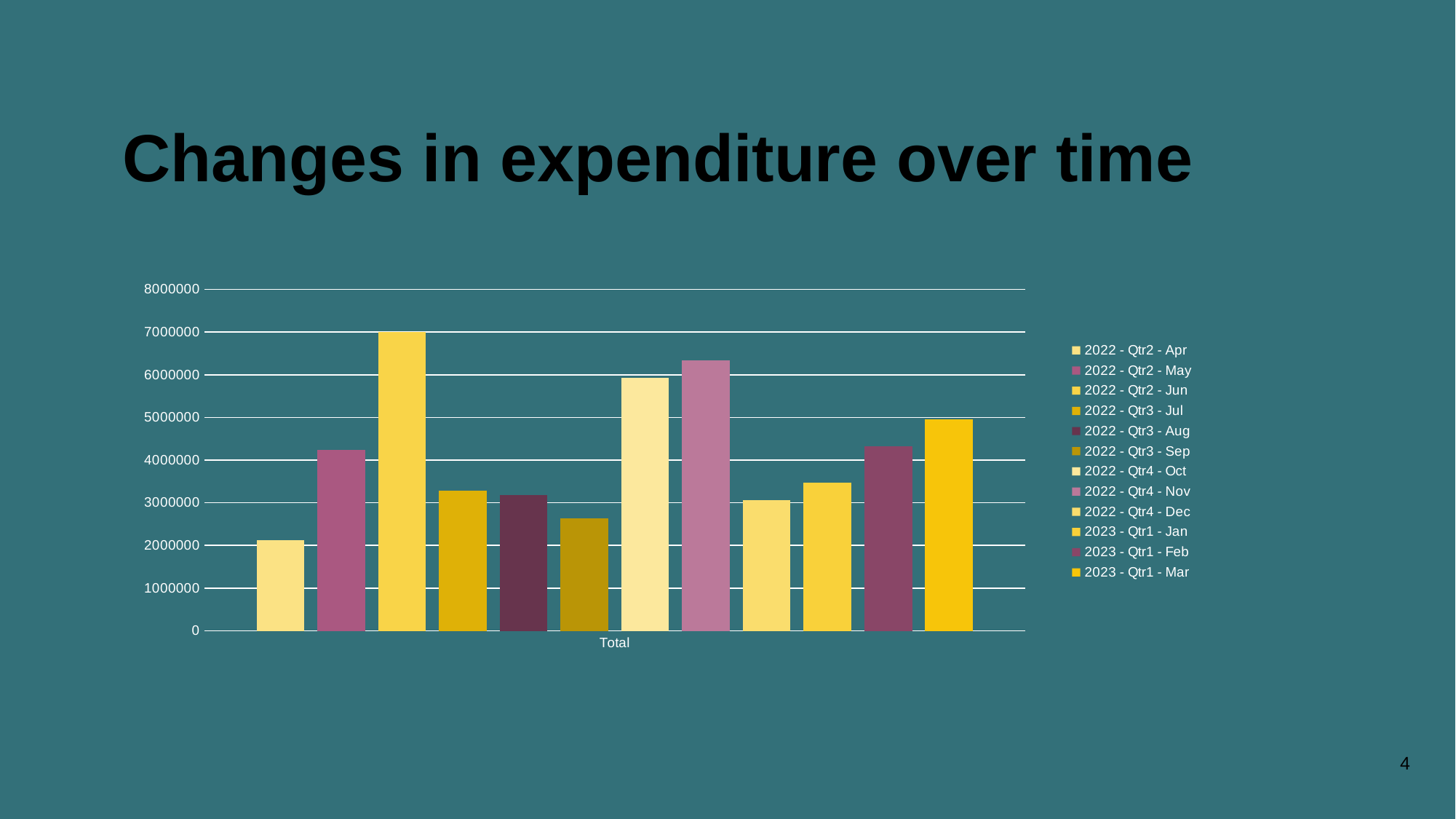

# Changes in expenditure over time

### Chart

| Category | 2022 - Qtr2 - Apr | 2022 - Qtr2 - May | 2022 - Qtr2 - Jun | 2022 - Qtr3 - Jul | 2022 - Qtr3 - Aug | 2022 - Qtr3 - Sep | 2022 - Qtr4 - Oct | 2022 - Qtr4 - Nov | 2022 - Qtr4 - Dec | 2023 - Qtr1 - Jan | 2023 - Qtr1 - Feb | 2023 - Qtr1 - Mar |
|---|---|---|---|---|---|---|---|---|---|---|---|---|
| Total | 2130042.86 | 4237006.6 | 6998323.409999999 | 3279396.3400000003 | 3184737.26 | 2639833.0100000002 | 5937352.2700000005 | 6338406.080000001 | 3059330.9799999995 | 3466596.89 | 4331242.76 | 4955337.5600000005 |
4